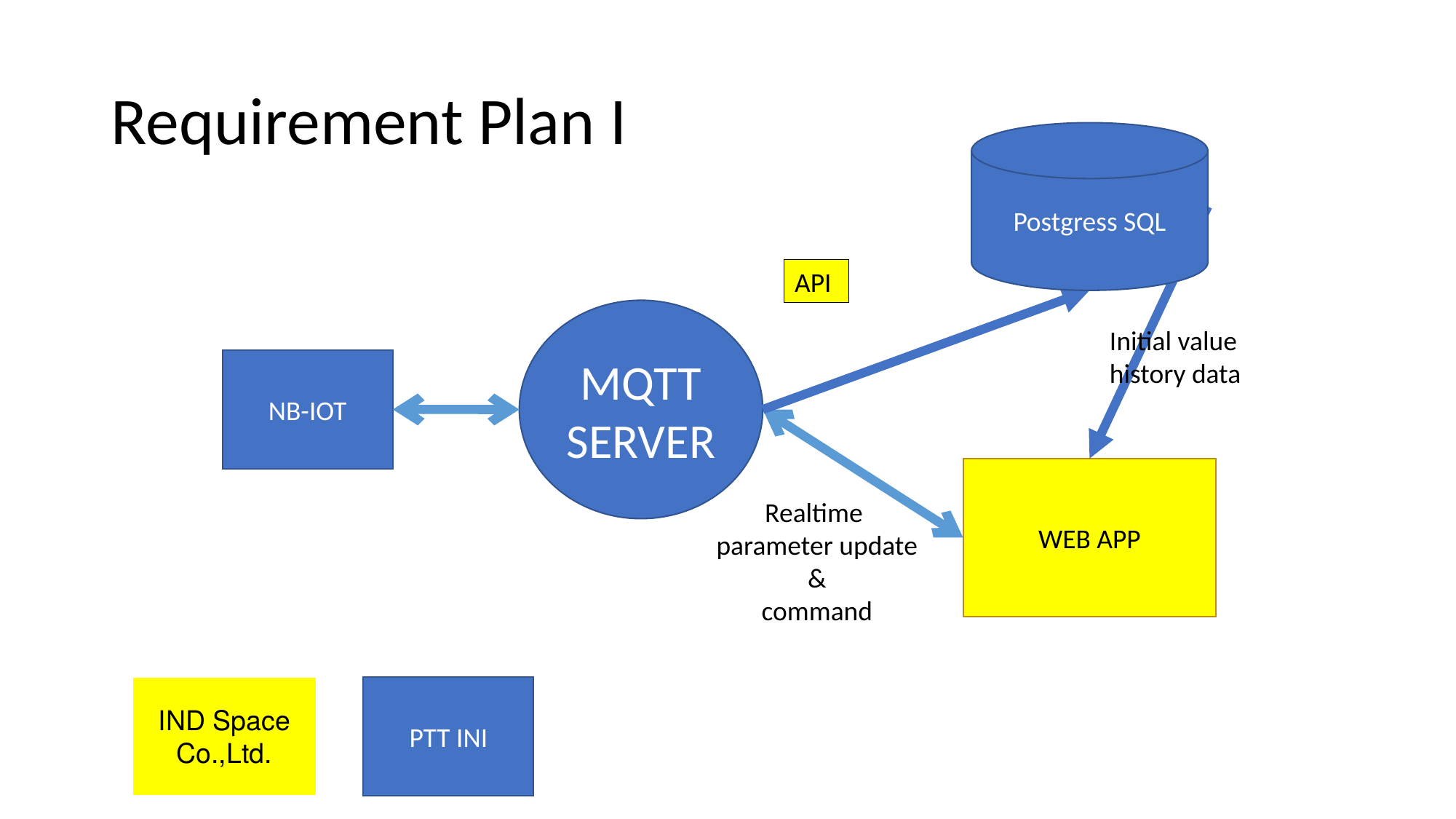

# Requirement Plan I
Postgress SQL
API
MQTT
SERVER
Initial value
history data
NB-IOT
WEB APP
Realtime
parameter update
&
command
IND Space Co.,Ltd.
PTT INI